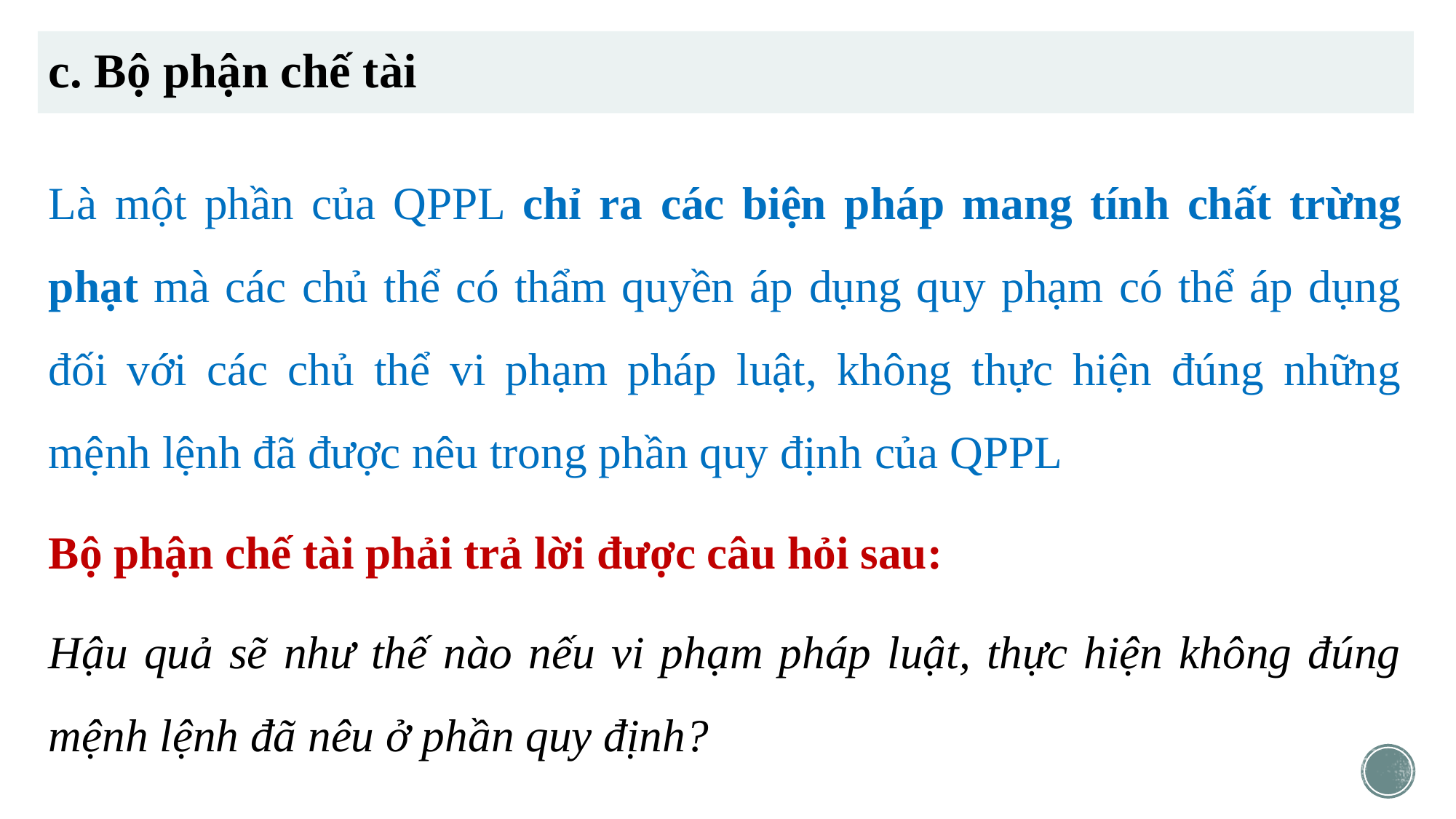

# c. Bộ phận chế tài
Là một phần của QPPL chỉ ra các biện pháp mang tính chất trừng phạt mà các chủ thể có thẩm quyền áp dụng quy phạm có thể áp dụng đối với các chủ thể vi phạm pháp luật, không thực hiện đúng những mệnh lệnh đã được nêu trong phần quy định của QPPL
Bộ phận chế tài phải trả lời được câu hỏi sau:
Hậu quả sẽ như thế nào nếu vi phạm pháp luật, thực hiện không đúng mệnh lệnh đã nêu ở phần quy định?